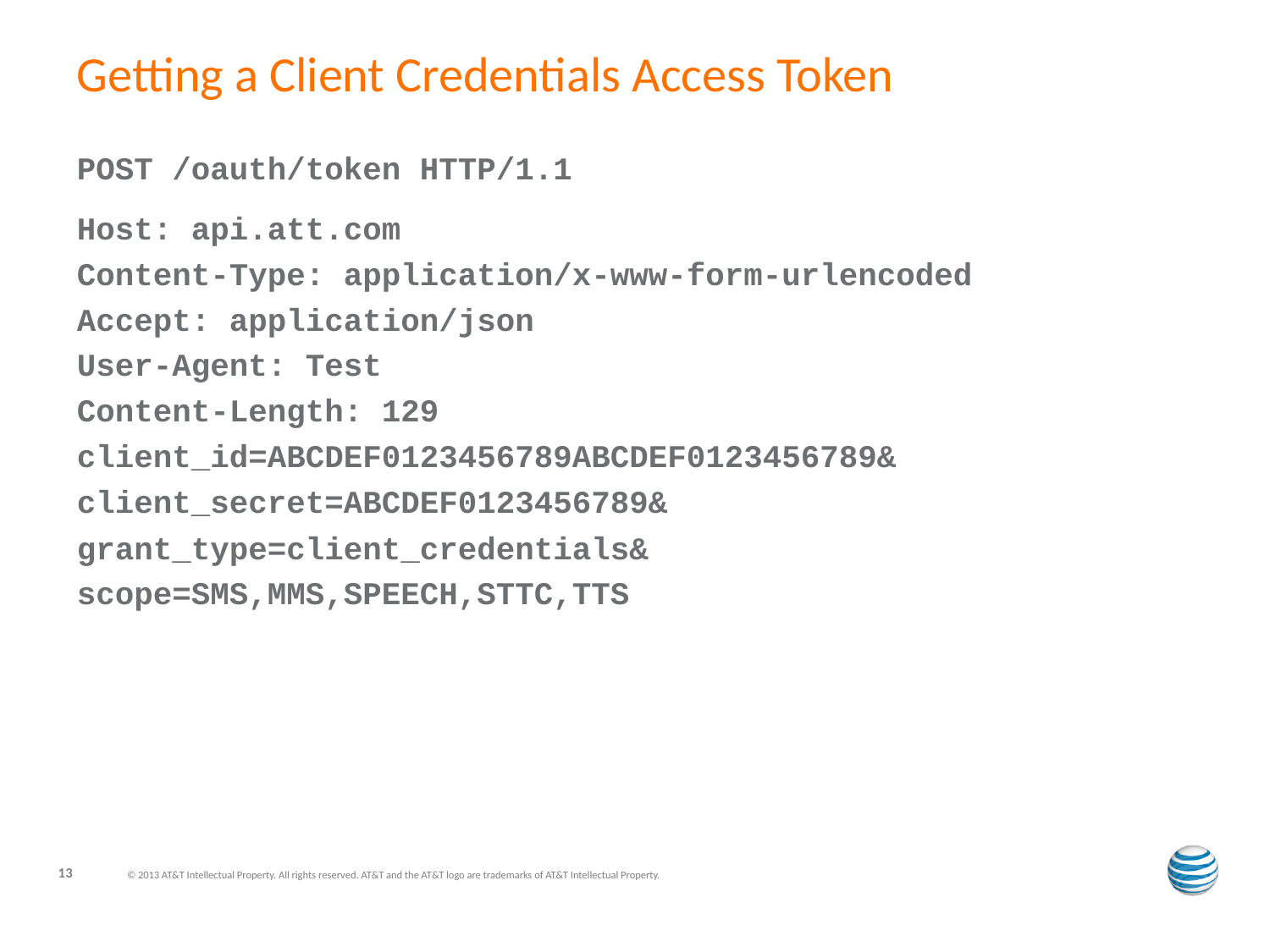

# Getting a Client Credentials Access Token
POST /oauth/token HTTP/1.1
Host: api.att.com
Content-Type: application/x-www-form-urlencoded
Accept: application/json
User-Agent: Test
Content-Length: 129
client_id=ABCDEF0123456789ABCDEF0123456789&
client_secret=ABCDEF0123456789&
grant_type=client_credentials&
scope=SMS,MMS,SPEECH,STTC,TTS

13
© 2013 AT&T Intellectual Property. All rights reserved. AT&T and the AT&T logo are trademarks of AT&T Intellectual Property.